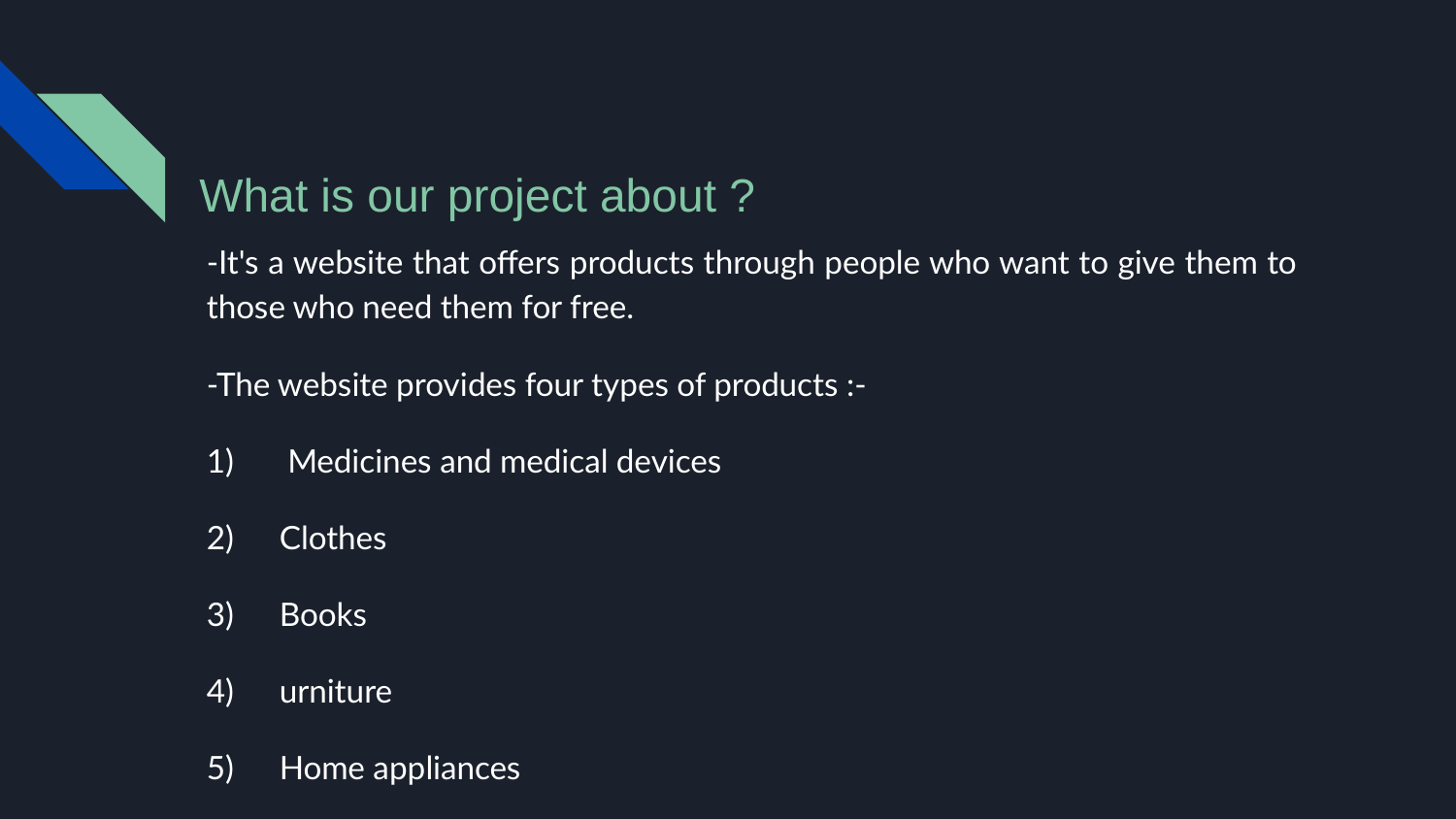

# What is our project about ?
-It's a website that offers products through people who want to give them to those who need them for free.
-The website provides four types of products :-
 Medicines and medical devices
Clothes
Books
urniture
Home appliances